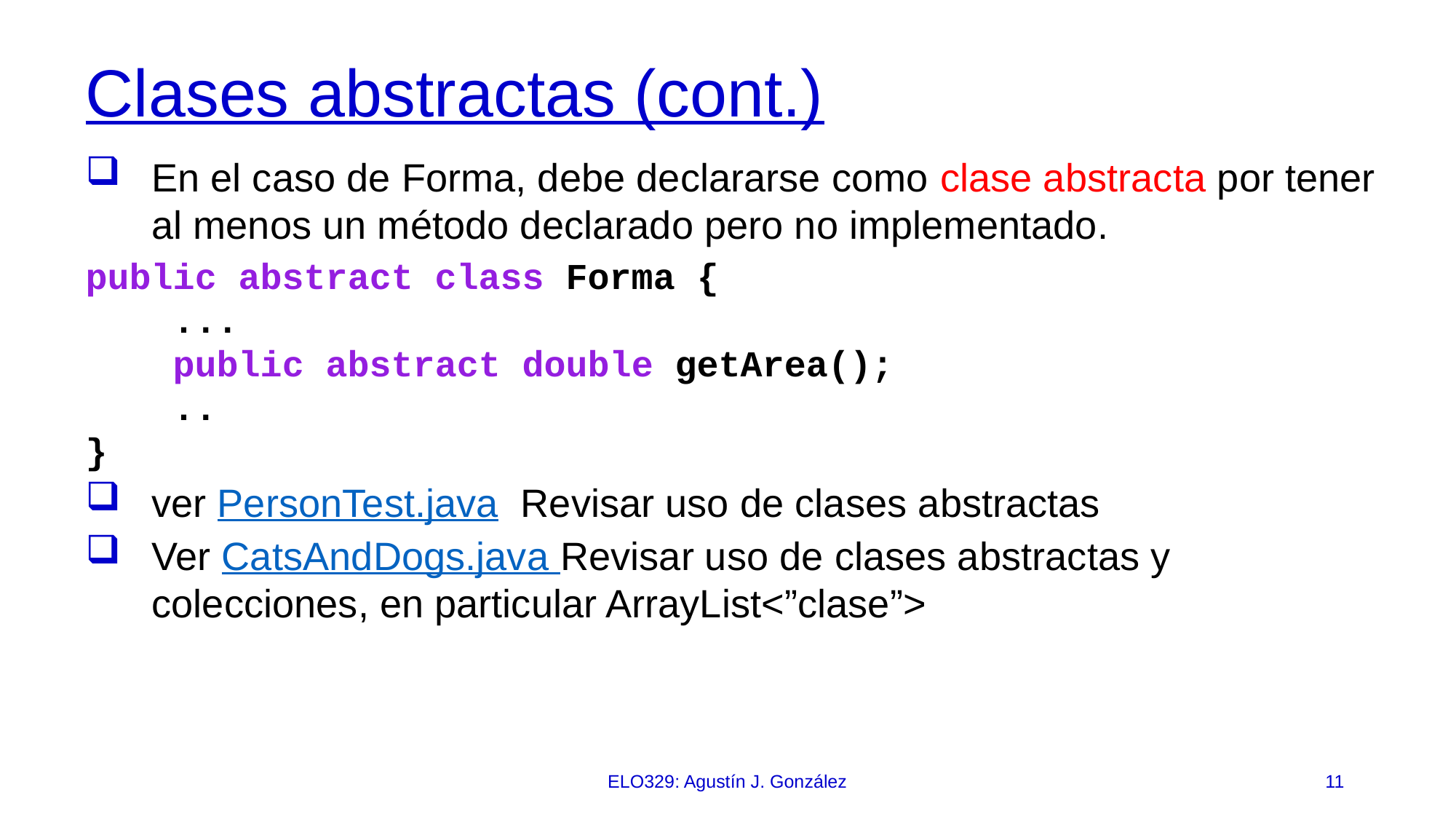

# Clases abstractas (cont.)
En el caso de Forma, debe declararse como clase abstracta por tener al menos un método declarado pero no implementado.
public abstract class Forma {
    ...
    public abstract double getArea();
    ..
}
ver PersonTest.java  Revisar uso de clases abstractas
Ver CatsAndDogs.java Revisar uso de clases abstractas y colecciones, en particular ArrayList<”clase”>
ELO329: Agustín J. González
11